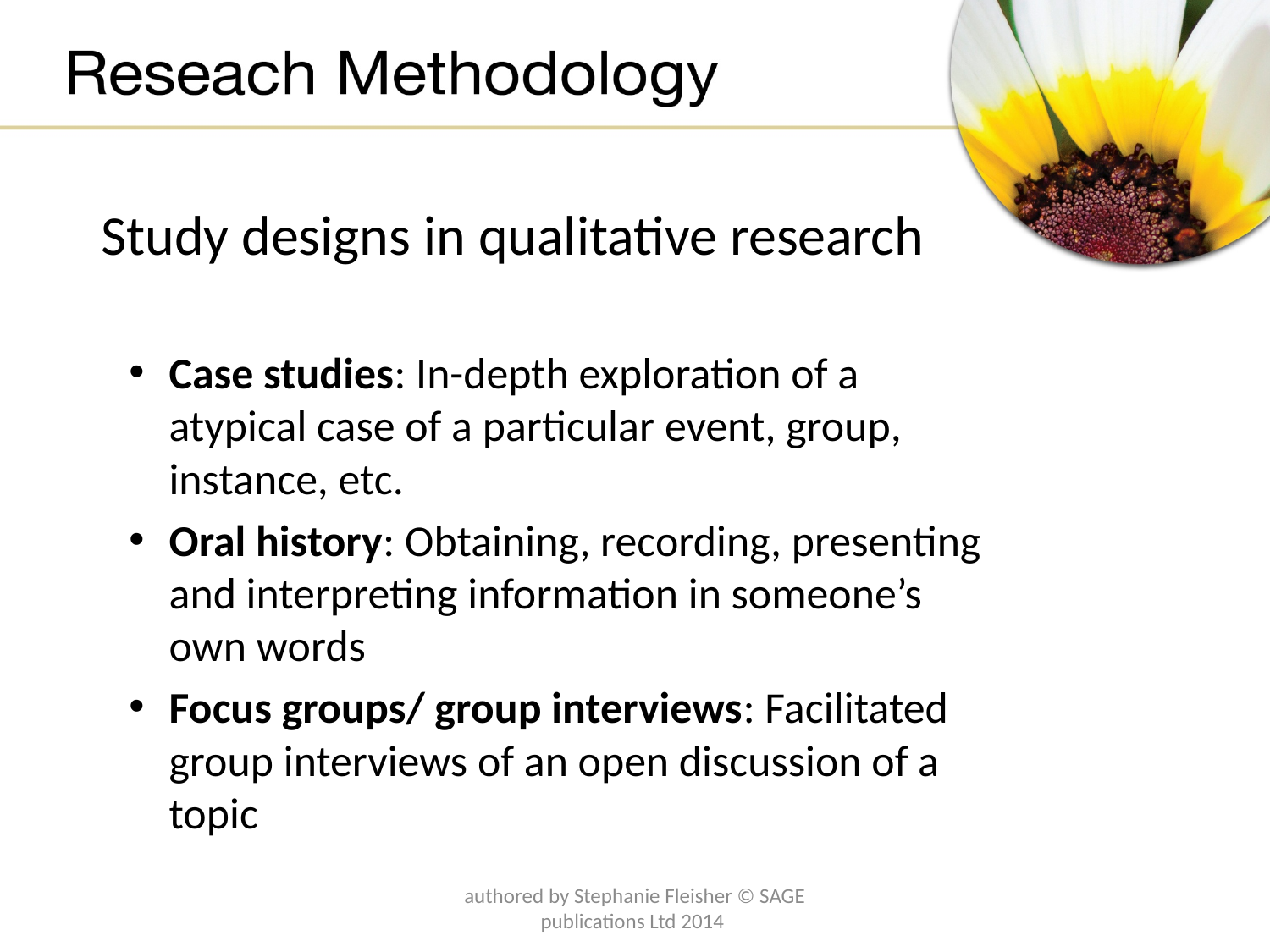

# Study designs in qualitative research
Case studies: In-depth exploration of a atypical case of a particular event, group, instance, etc.
Oral history: Obtaining, recording, presenting and interpreting information in someone’s own words
Focus groups/ group interviews: Facilitated group interviews of an open discussion of a topic

authored by Stephanie Fleisher © SAGE publications Ltd 2014